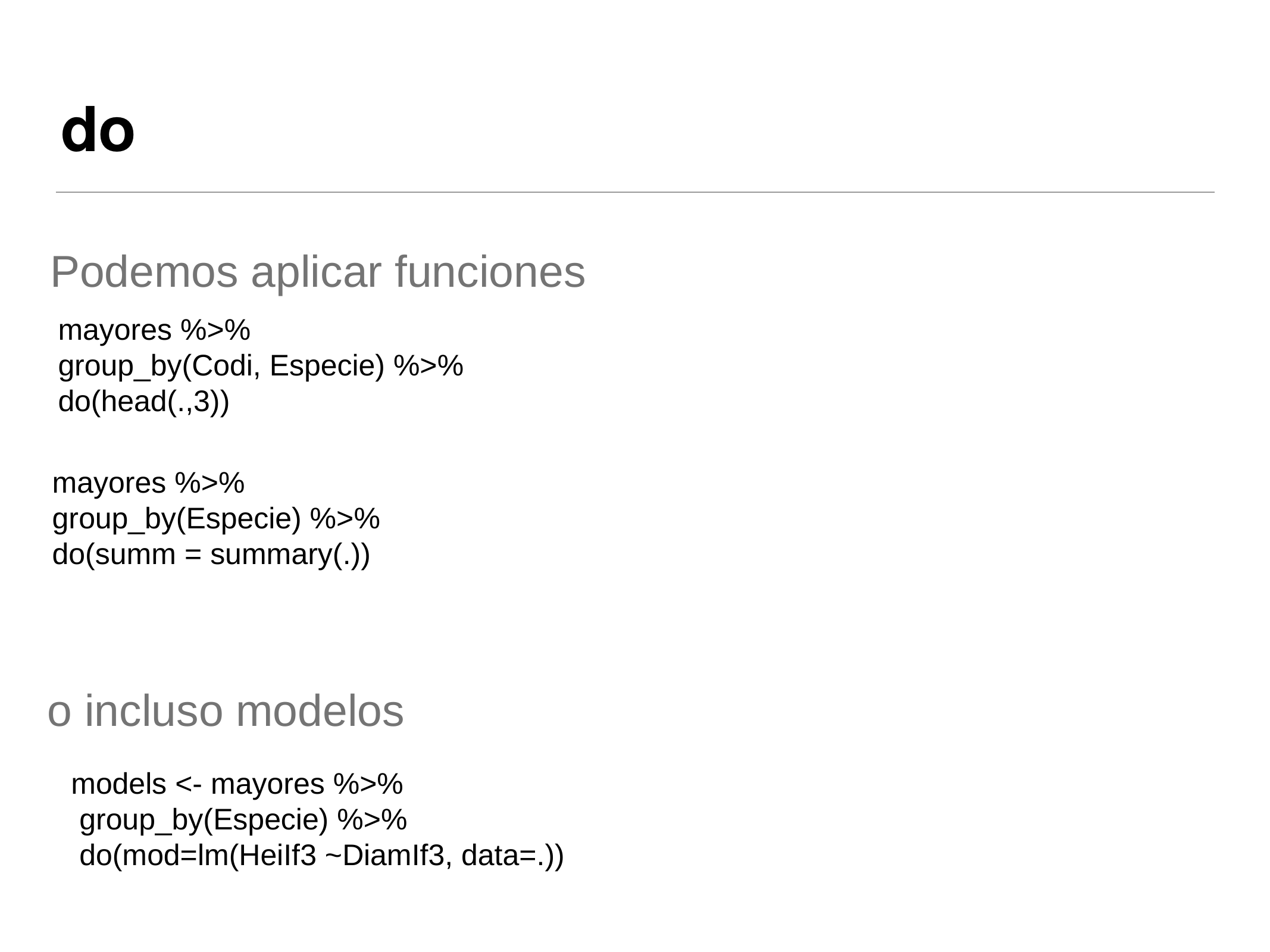

# do
Podemos aplicar funciones
mayores %>%
group_by(Codi, Especie) %>%
do(head(.,3))
mayores %>%
group_by(Especie) %>%
do(summ = summary(.))
o incluso modelos
models <- mayores %>%
 group_by(Especie) %>%
 do(mod=lm(HeiIf3 ~DiamIf3, data=.))